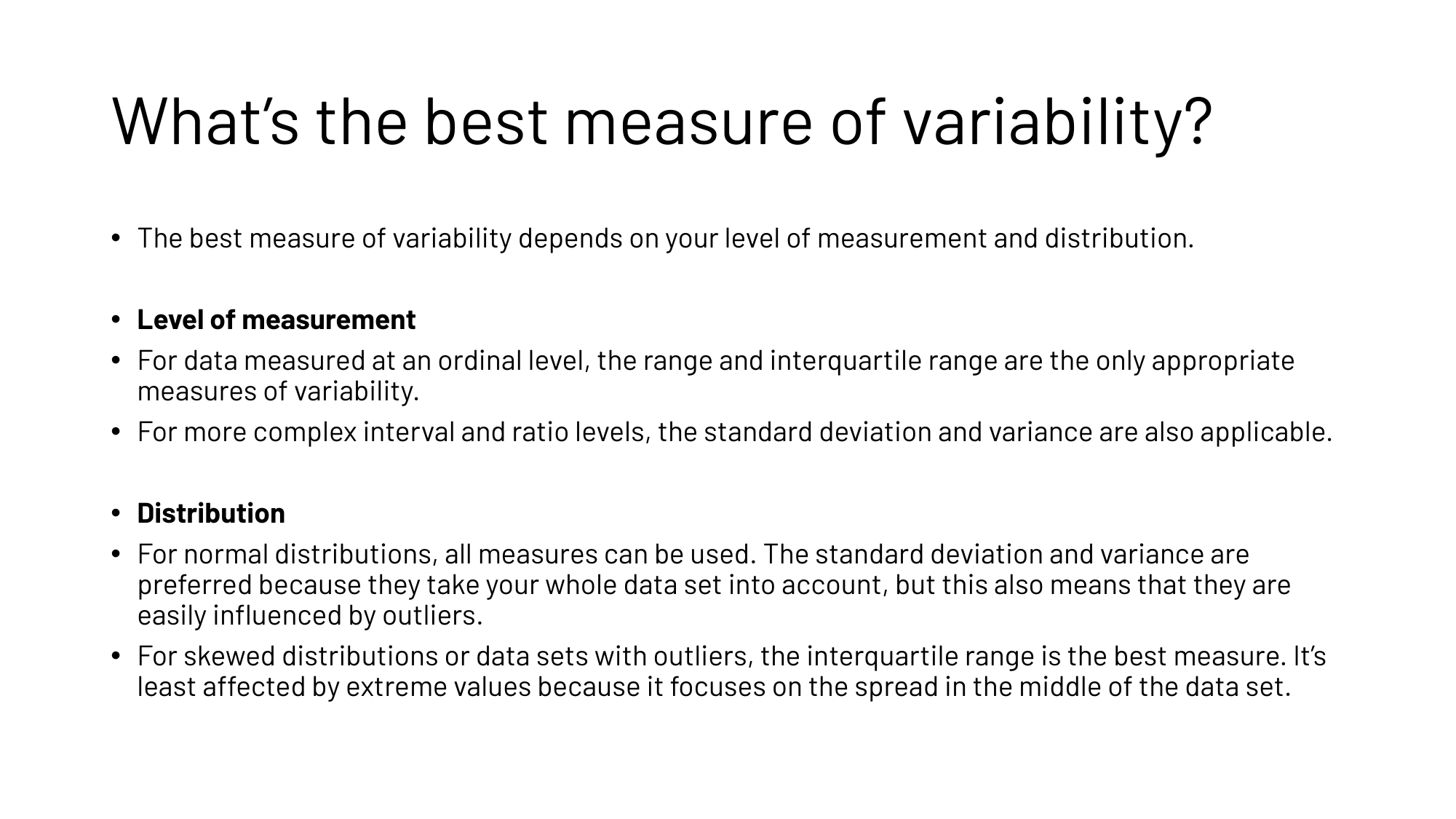

# What’s the best measure of variability?
The best measure of variability depends on your level of measurement and distribution.

Level of measurement
For data measured at an ordinal level, the range and interquartile range are the only appropriate measures of variability.
For more complex interval and ratio levels, the standard deviation and variance are also applicable.

Distribution
For normal distributions, all measures can be used. The standard deviation and variance are preferred because they take your whole data set into account, but this also means that they are easily influenced by outliers.
For skewed distributions or data sets with outliers, the interquartile range is the best measure. It’s least affected by extreme values because it focuses on the spread in the middle of the data set.